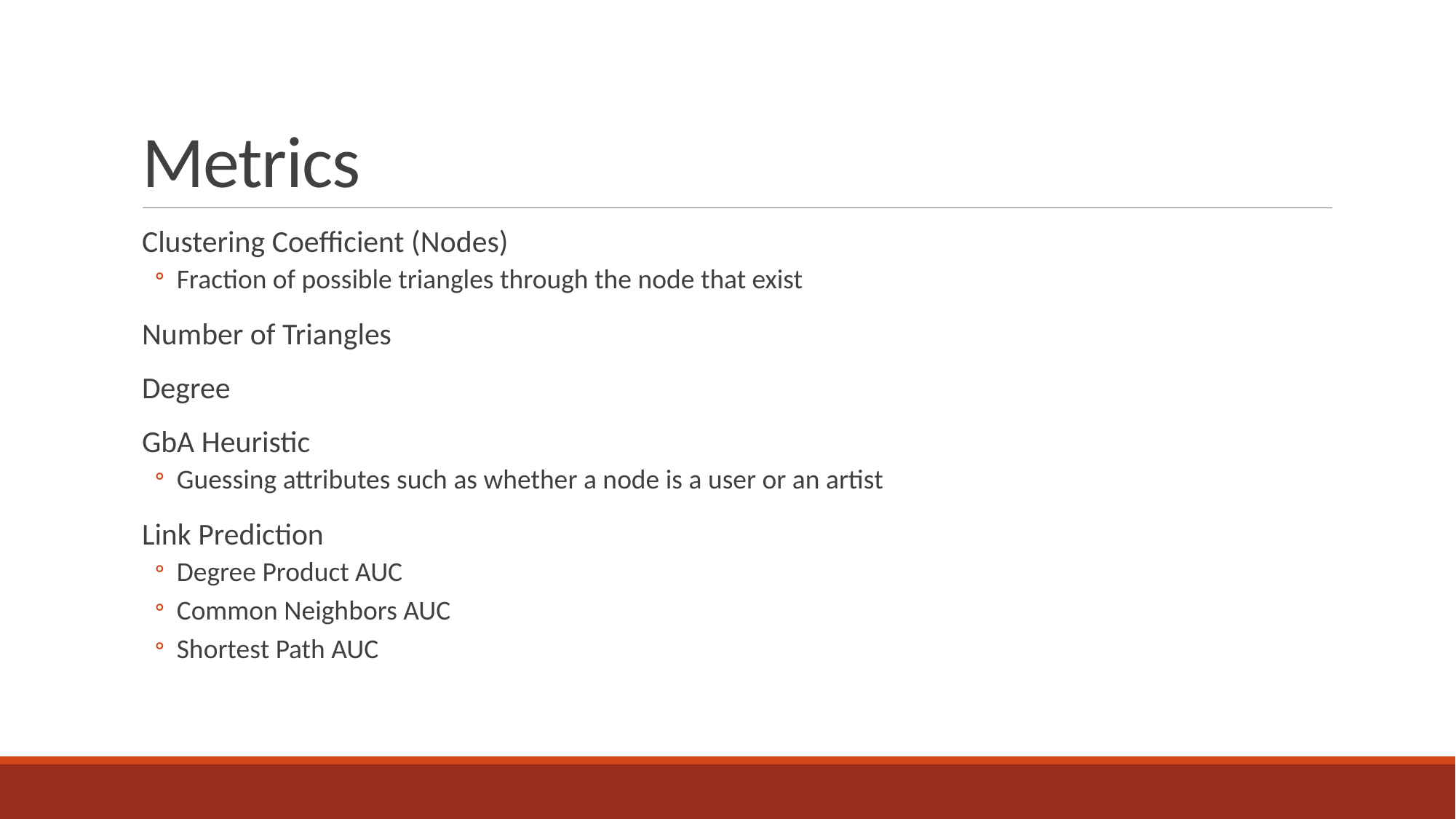

# Metrics
Clustering Coefficient (Nodes)
Fraction of possible triangles through the node that exist
Number of Triangles
Degree
GbA Heuristic
Guessing attributes such as whether a node is a user or an artist
Link Prediction
Degree Product AUC
Common Neighbors AUC
Shortest Path AUC